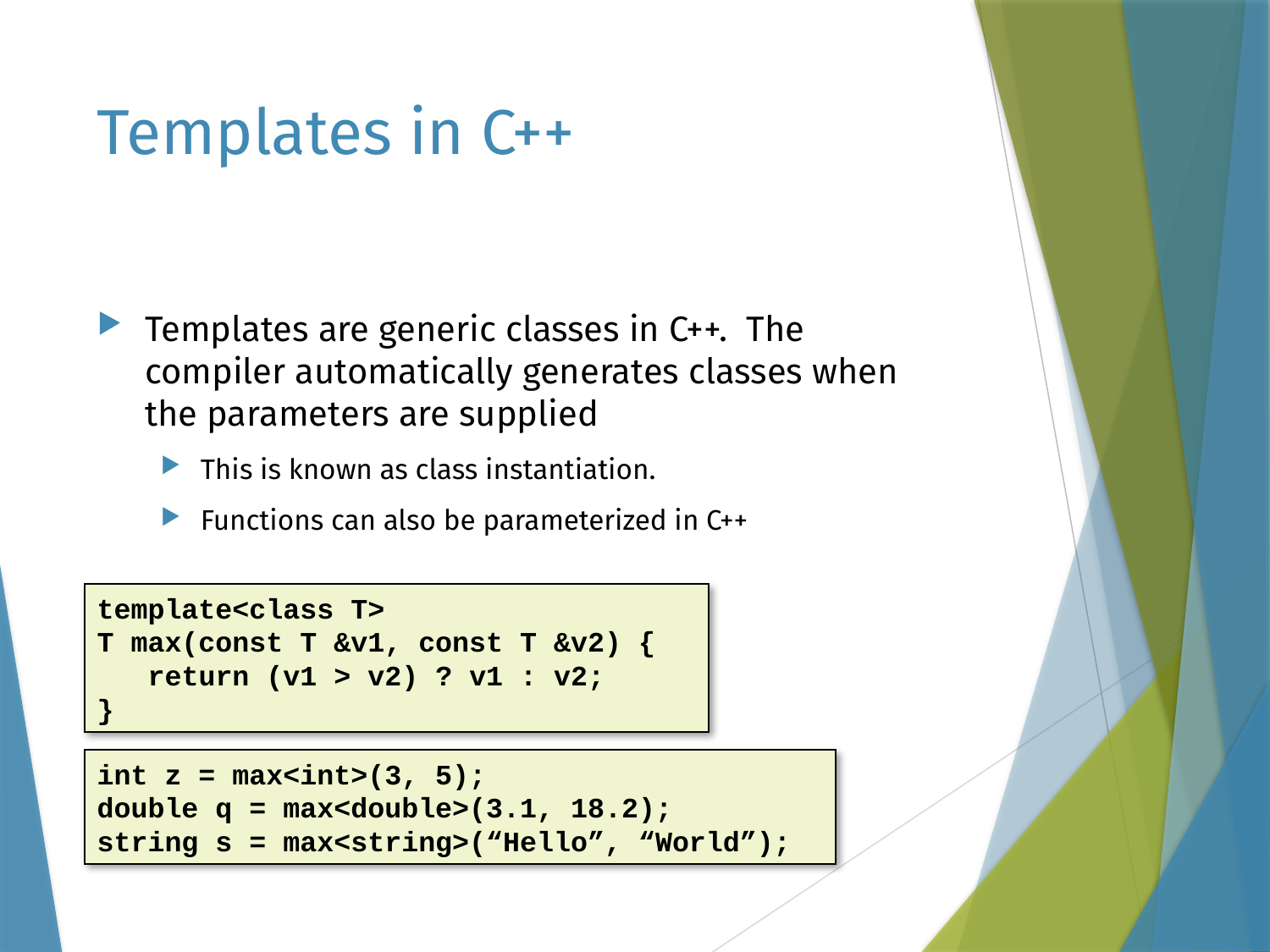

# Templates in C++
Templates are generic classes in C++.  The compiler automatically generates classes when the parameters are supplied
This is known as class instantiation.
Functions can also be parameterized in C++
template<class T>
T max(const T &v1, const T &v2) {
   return (v1 > v2) ? v1 : v2;
}
int z = max<int>(3, 5);
double q = max<double>(3.1, 18.2);
string s = max<string>(“Hello”, “World”);